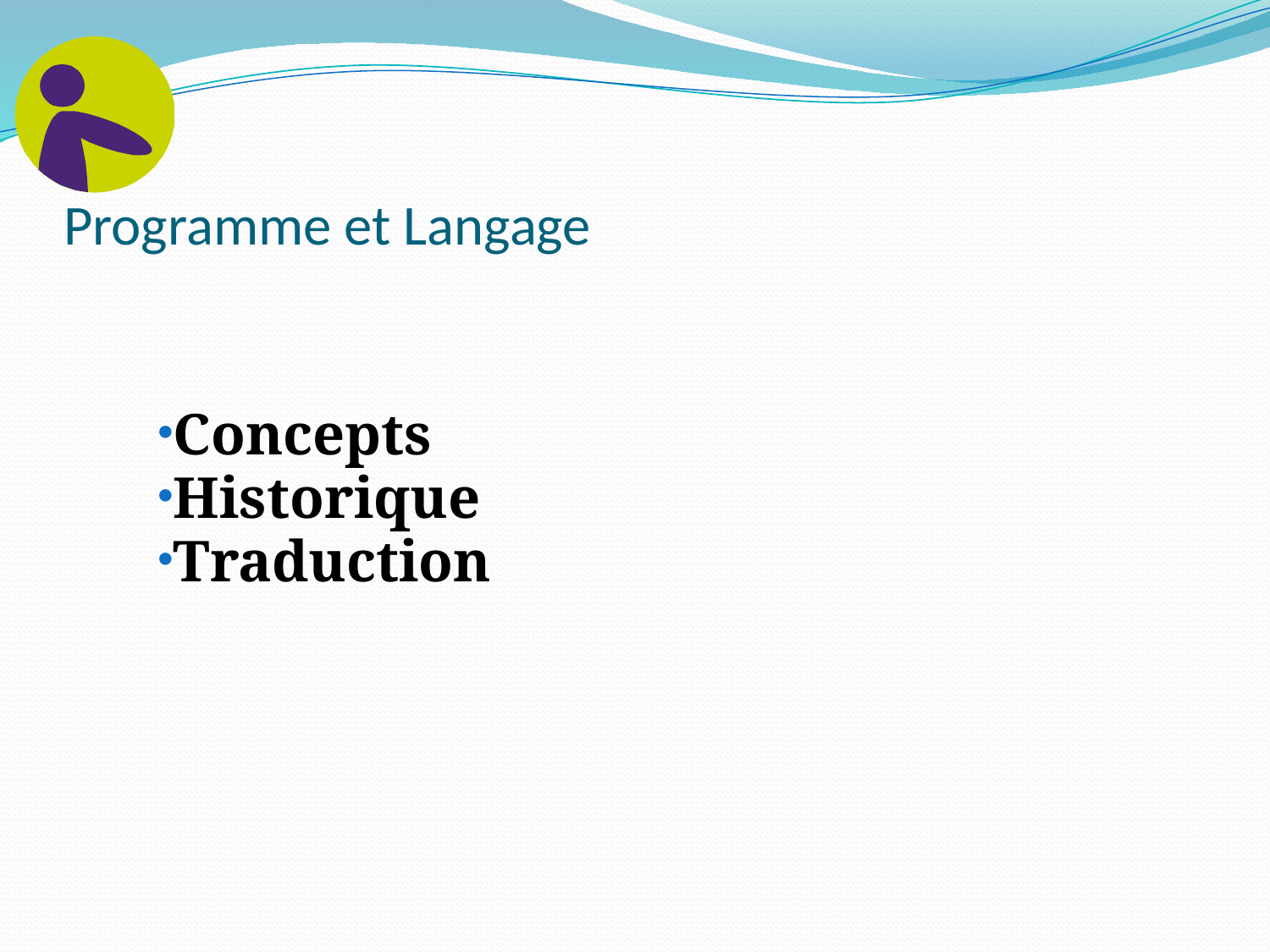

# Programme et Langage
Concepts
Historique
Traduction